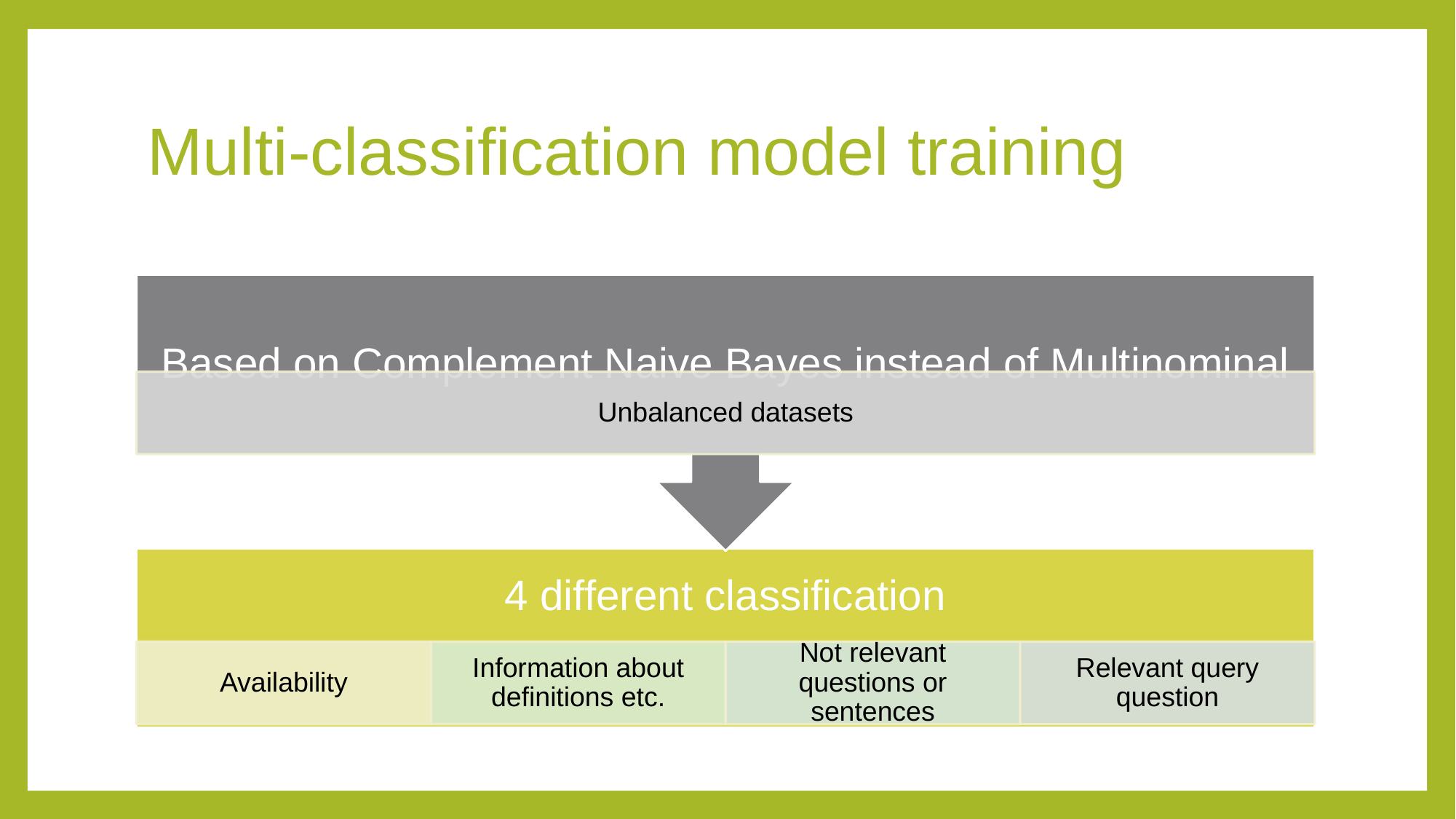

# Multi-classification model training
4 different classification
Availability
Information about definitions etc.
Not relevant questions or sentences
Relevant query question
Based on Complement Naive Bayes instead of Multinominal
Unbalanced datasets